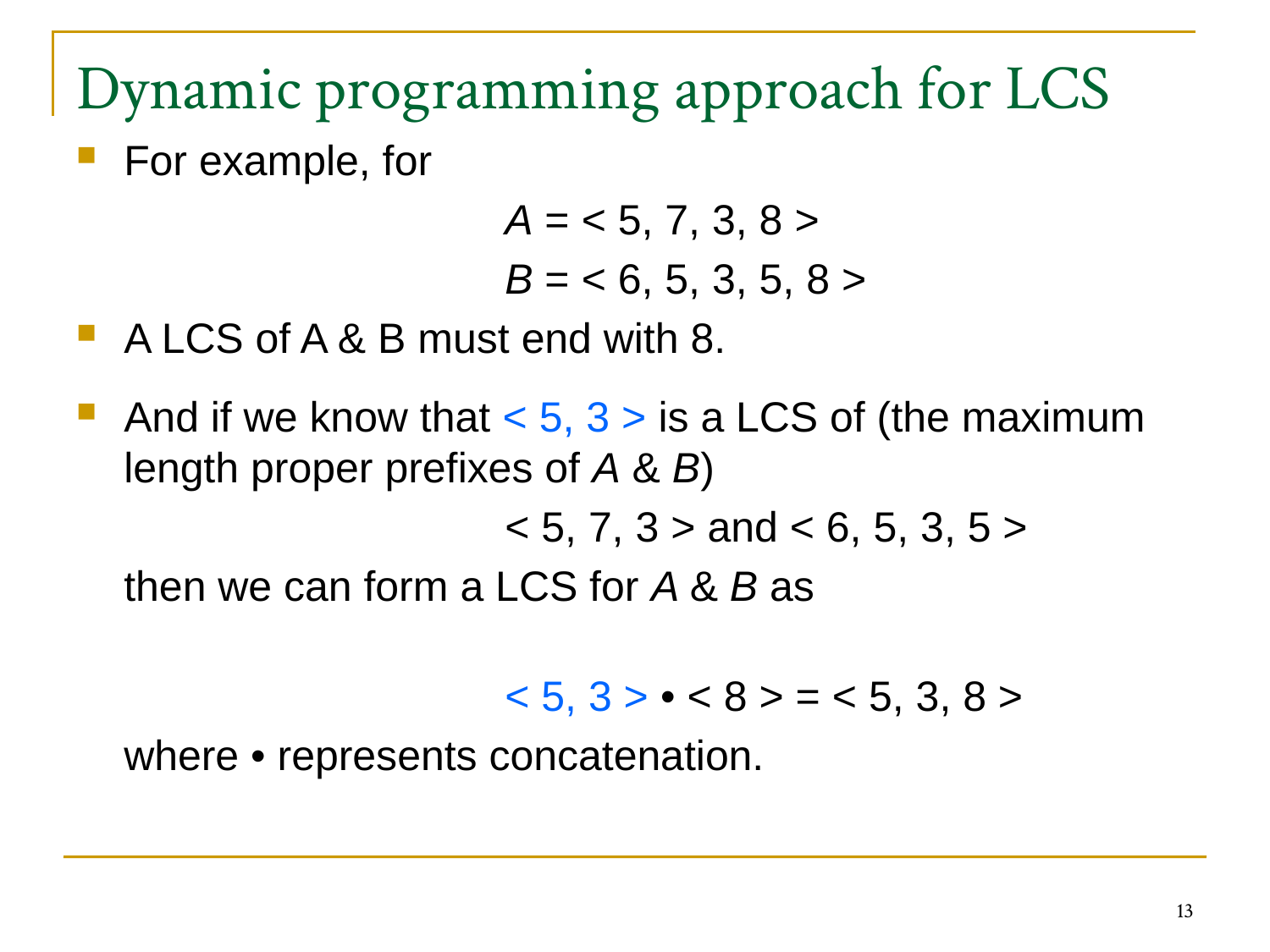

# Dynamic programming approach for LCS
For example, for
				A = < 5, 7, 3, 8 >
				B = < 6, 5, 3, 5, 8 >
A LCS of A & B must end with 8.

And if we know that < 5, 3 > is a LCS of (the maximum length proper prefixes of A & B)
				< 5, 7, 3 > and < 6, 5, 3, 5 >
	then we can form a LCS for A & B as
				< 5, 3 > • < 8 > = < 5, 3, 8 >
	where • represents concatenation.
13